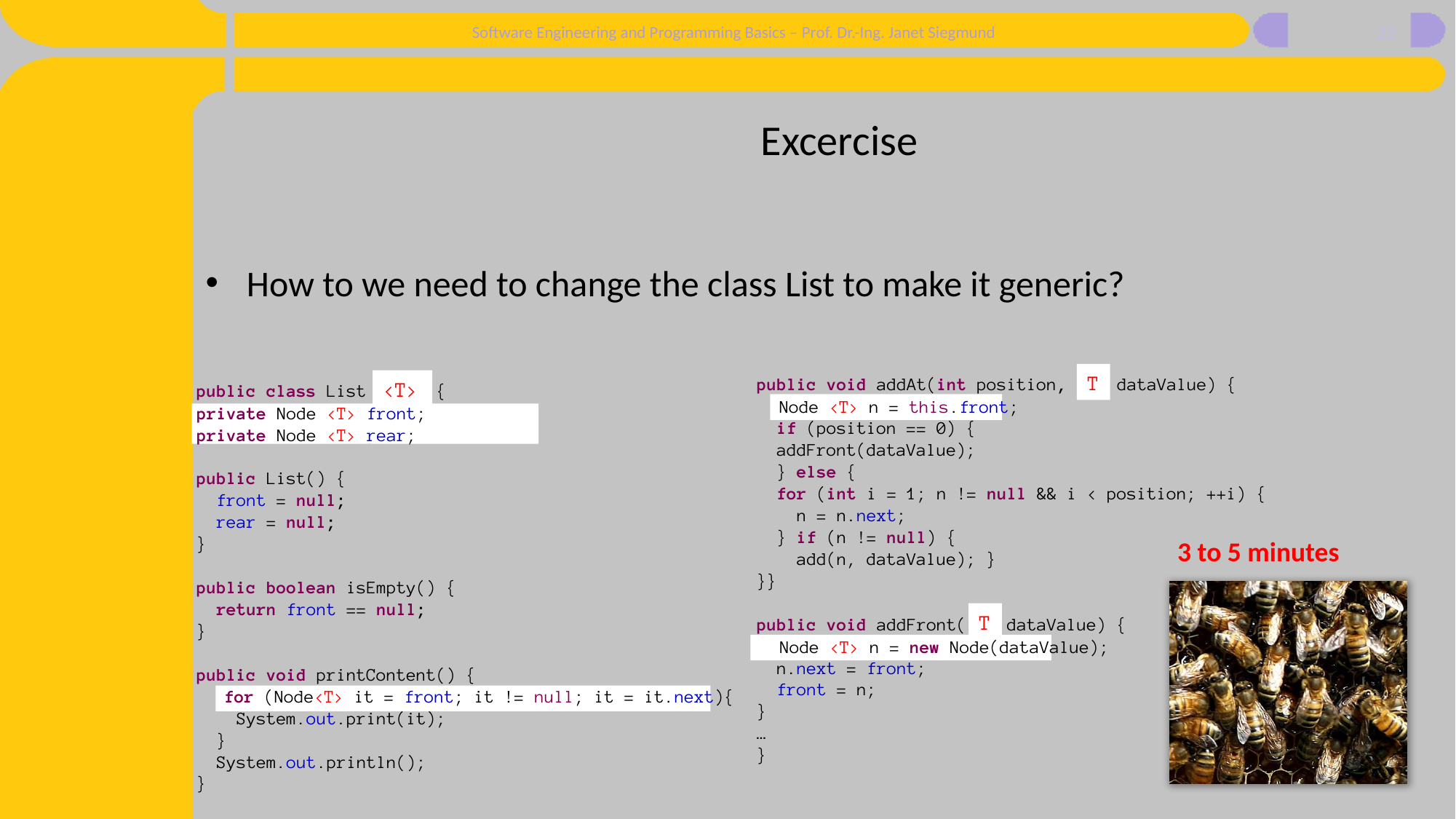

22
# Excercise
How to we need to change the class List to make it generic?
T
public void addAt(int position, int dataValue) {
  Node n = this.front;
  if (position == 0) {
  addFront(dataValue);
  } else {
  for (int i = 1; n != null && i < position; ++i) {
    n = n.next;
  } if (n != null) {
    add(n, dataValue); }
}}

public void addFront(int dataValue) {
Node n = new Node(dataValue);
  n.next = front;
  front = n;
}
…
}
<T>
public class List       {
private Node front;
private Node rear;

public List() {
  front = null;
  rear = null;
}

public boolean isEmpty() {
  return front == null;
}

public void printContent() {
  for (Node it = front; it != null; it = it.next) {
    System.out.print(it);
  }
  System.out.println();
}

Node <T> n = this.front;

private Node <T> front;
private Node <T> rear;

3 to 5 minutes
T
  Node <T> n = new Node(dataValue);

 for (Node<T> it = front; it != null; it = it.next){